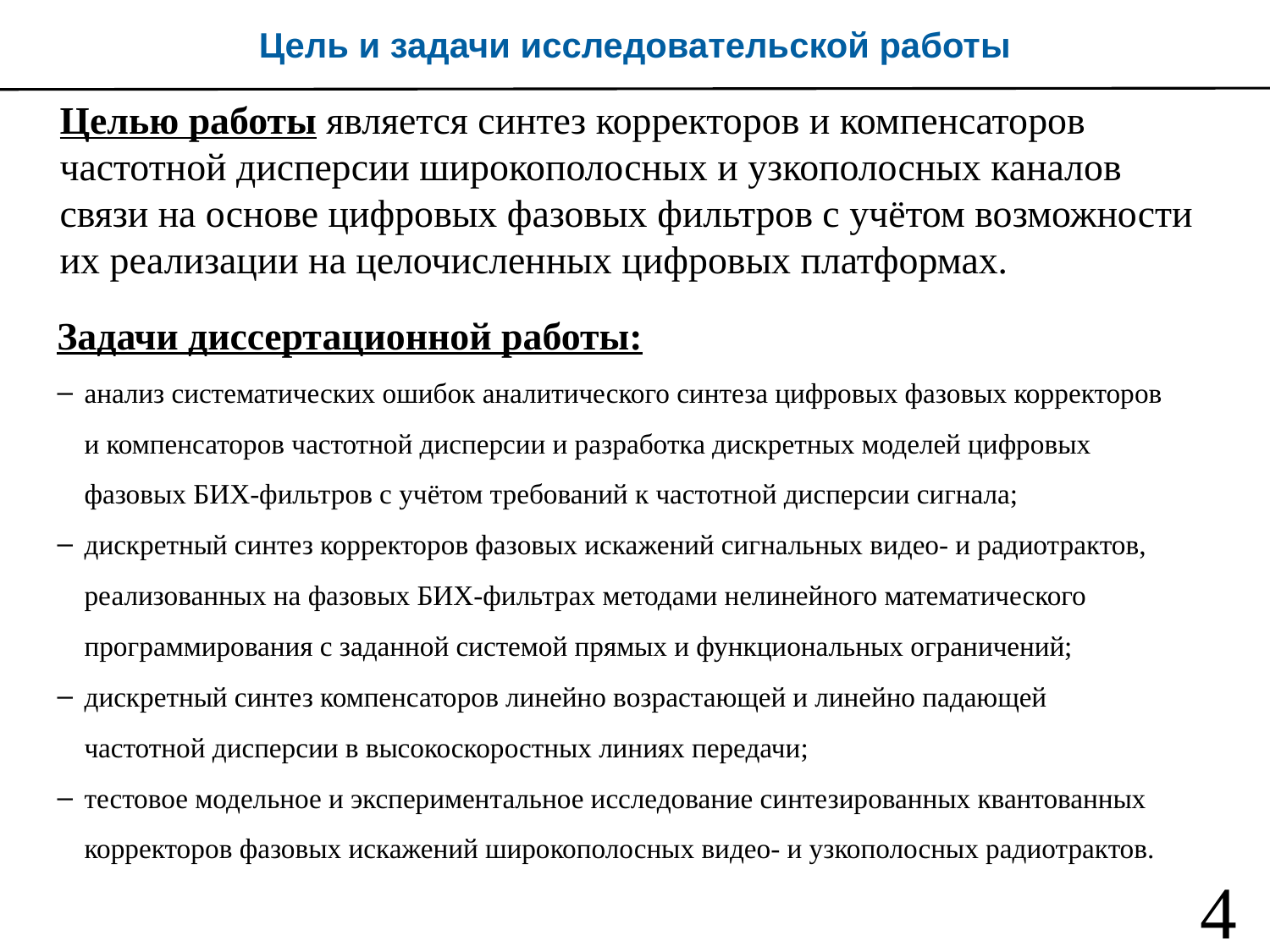

Цель и задачи исследовательской работы

Целью работы является синтез корректоров и компенсаторов частотной дисперсии широкополосных и узкополосных каналов связи на основе цифровых фазовых фильтров с учётом возможности их реализации на целочисленных цифровых платформах.
Задачи диссертационной работы:
анализ систематических ошибок аналитического синтеза цифровых фазовых корректоров и компенсаторов частотной дисперсии и разработка дискретных моделей цифровых фазовых БИХ-фильтров с учётом требований к частотной дисперсии сигнала;
дискретный синтез корректоров фазовых искажений сигнальных видео- и радиотрактов, реализованных на фазовых БИХ-фильтрах методами нелинейного математического программирования с заданной системой прямых и функциональных ограничений;
дискретный синтез компенсаторов линейно возрастающей и линейно падающей частотной дисперсии в высокоскоростных линиях передачи;
тестовое модельное и экспериментальное исследование синтезированных квантованных корректоров фазовых искажений широкополосных видео- и узкополосных радиотрактов.
4